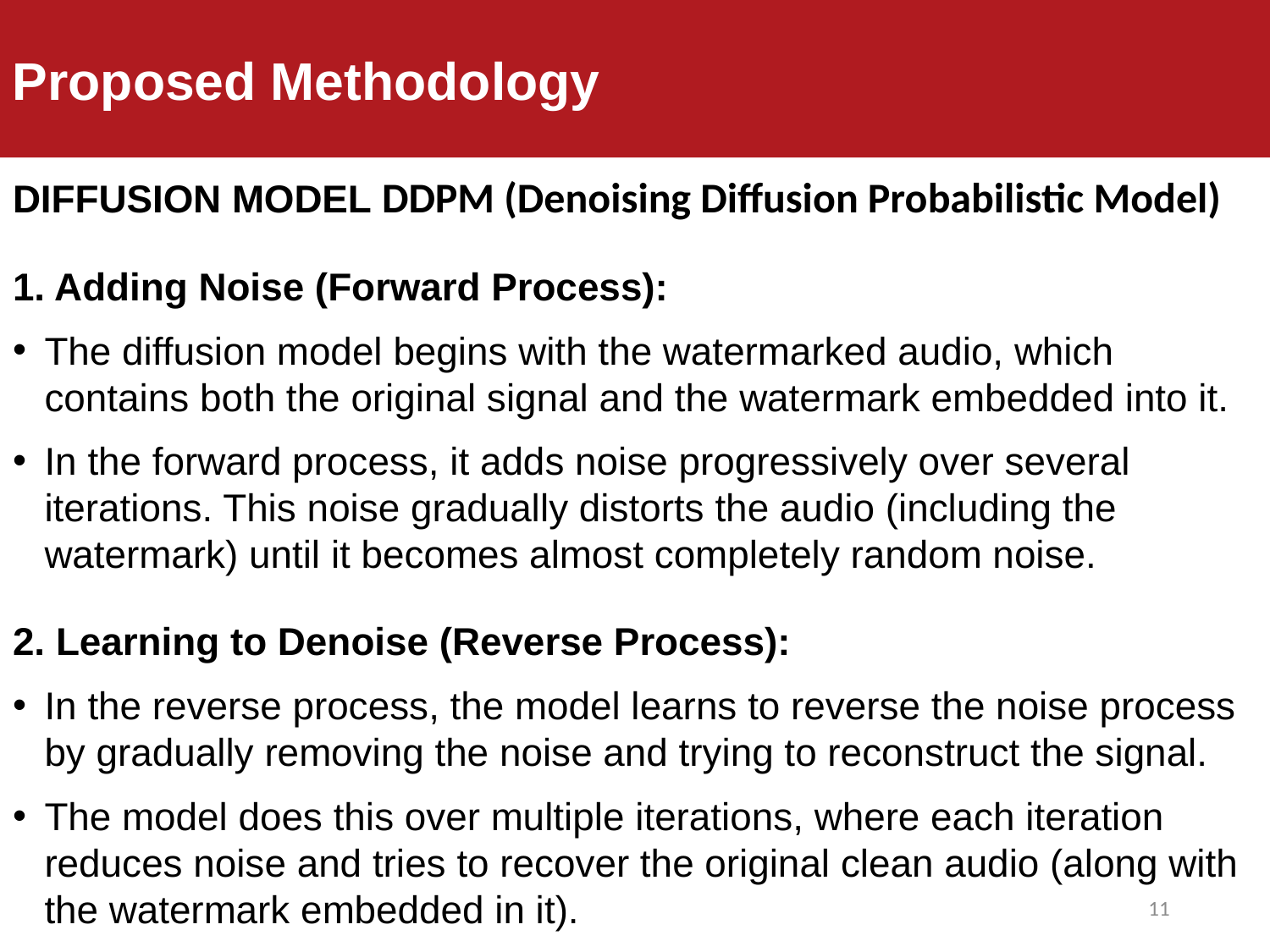

Proposed Methodology
DIFFUSION MODEL DDPM (Denoising Diffusion Probabilistic Model)
1. Adding Noise (Forward Process):
The diffusion model begins with the watermarked audio, which contains both the original signal and the watermark embedded into it.
In the forward process, it adds noise progressively over several iterations. This noise gradually distorts the audio (including the watermark) until it becomes almost completely random noise.
2. Learning to Denoise (Reverse Process):
In the reverse process, the model learns to reverse the noise process by gradually removing the noise and trying to reconstruct the signal.
The model does this over multiple iterations, where each iteration reduces noise and tries to recover the original clean audio (along with the watermark embedded in it).

11